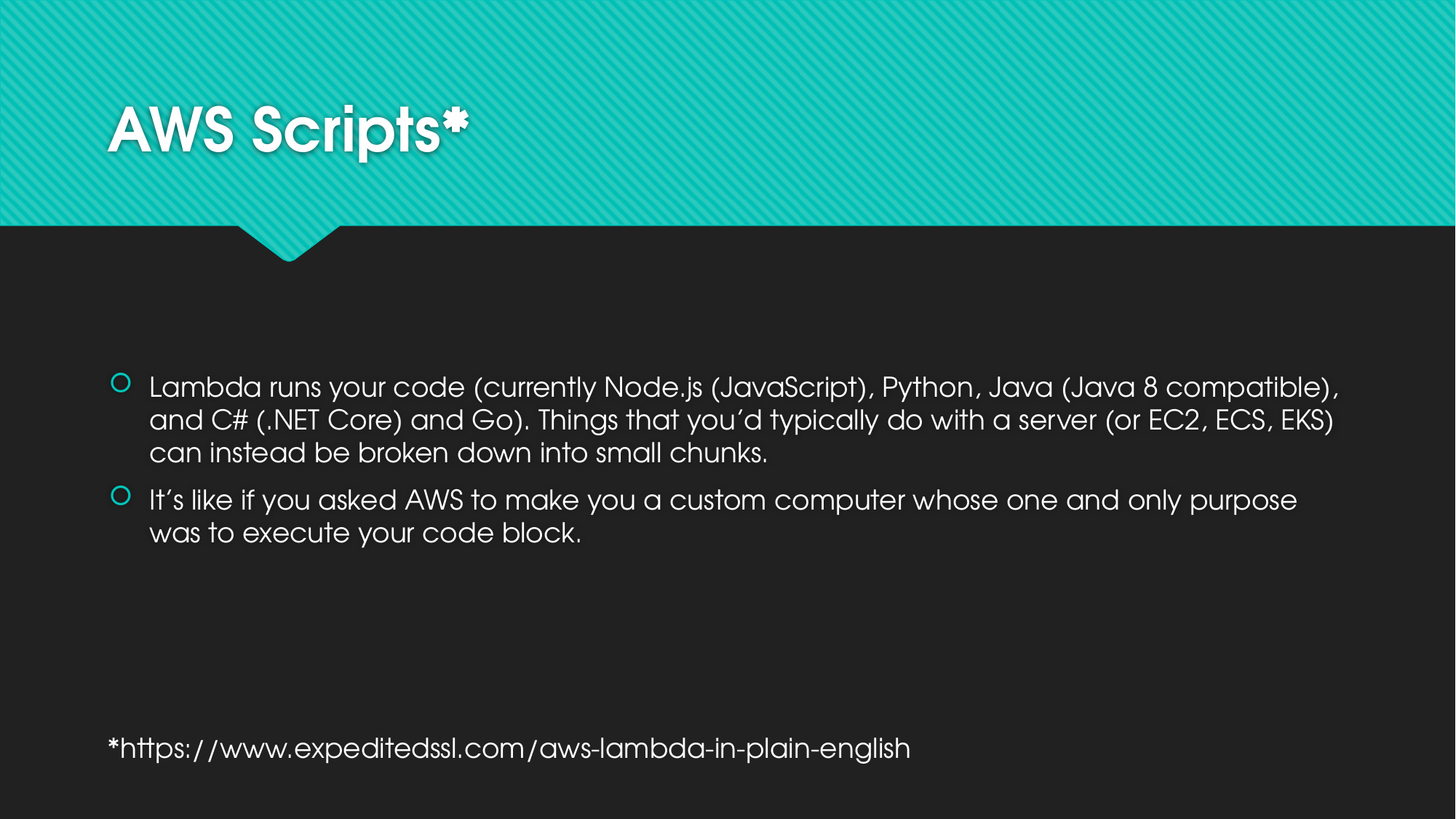

# AWS Scripts*
Lambda runs your code (currently Node.js (JavaScript), Python, Java (Java 8 compatible), and C# (.NET Core) and Go). Things that you’d typically do with a server (or EC2, ECS, EKS) can instead be broken down into small chunks.
It’s like if you asked AWS to make you a custom computer whose one and only purpose was to execute your code block.

*https://www.expeditedssl.com/aws-lambda-in-plain-english